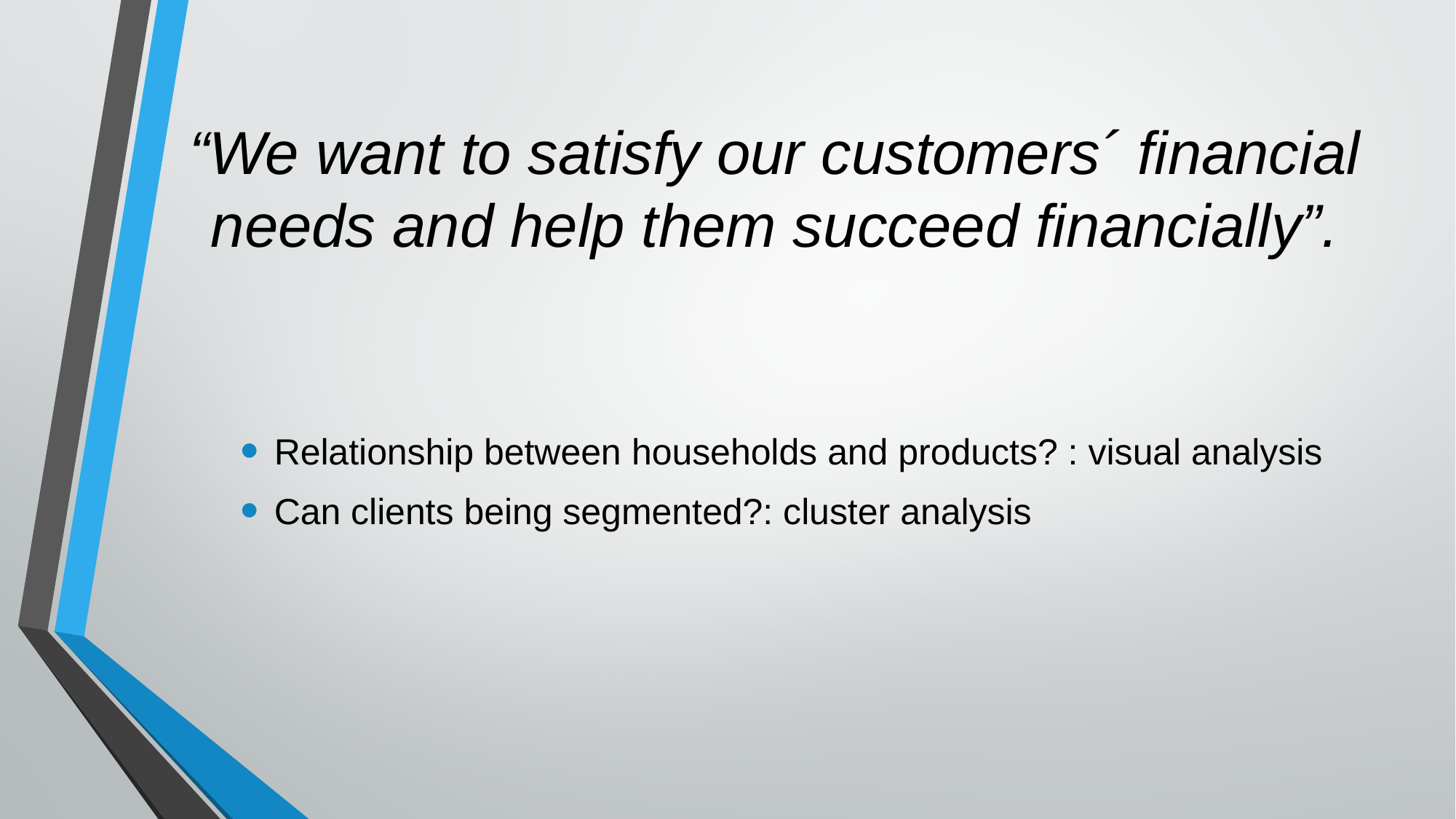

# “We want to satisfy our customers´ financial needs and help them succeed financially”.
Relationship between households and products? : visual analysis
Can clients being segmented?: cluster analysis